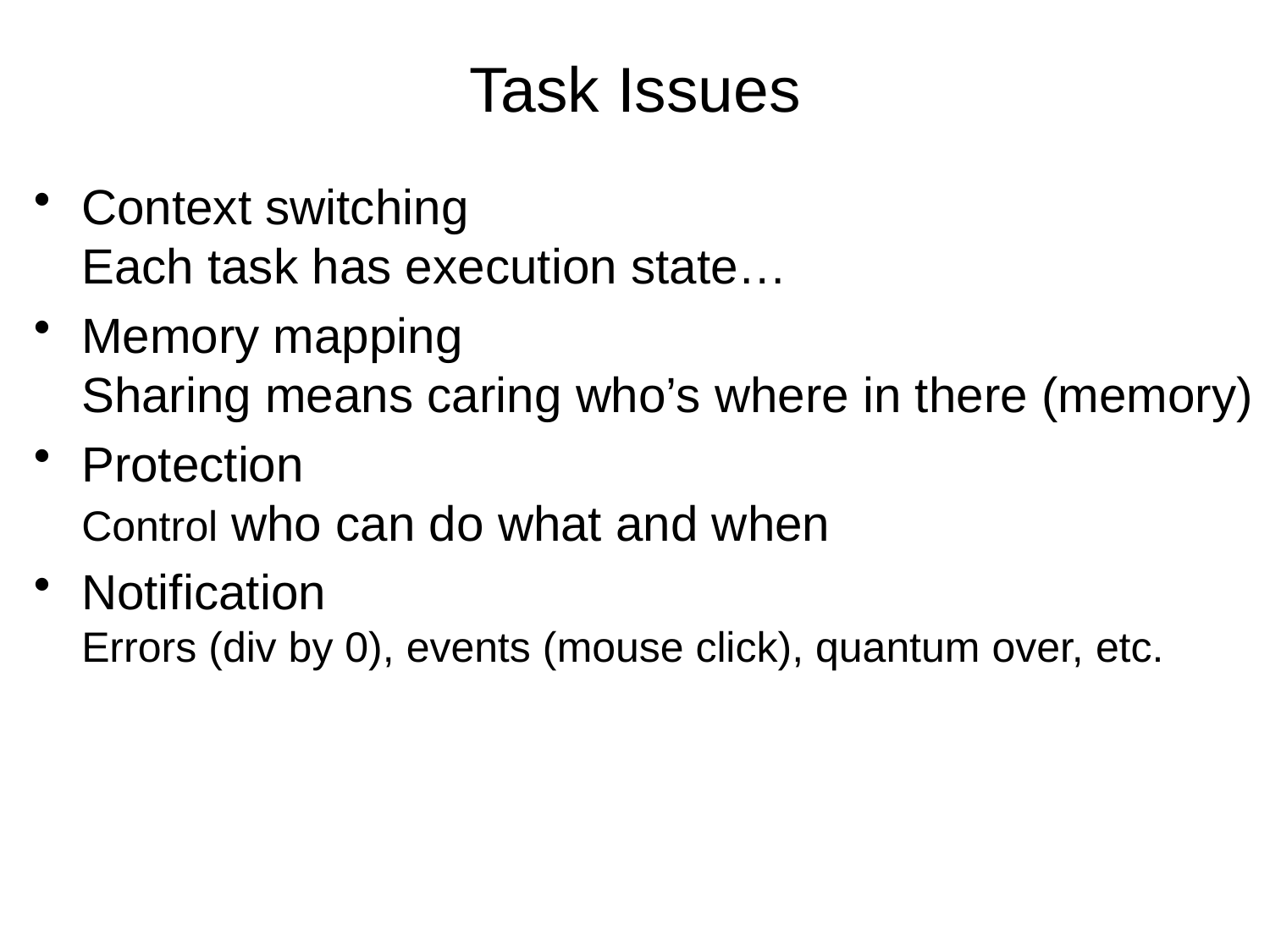

# Task Issues
Context switching
Each task has execution state…
Memory mapping
Sharing means caring who’s where in there (memory)
Protection
Control who can do what and when
Notification
Errors (div by 0), events (mouse click), quantum over, etc.